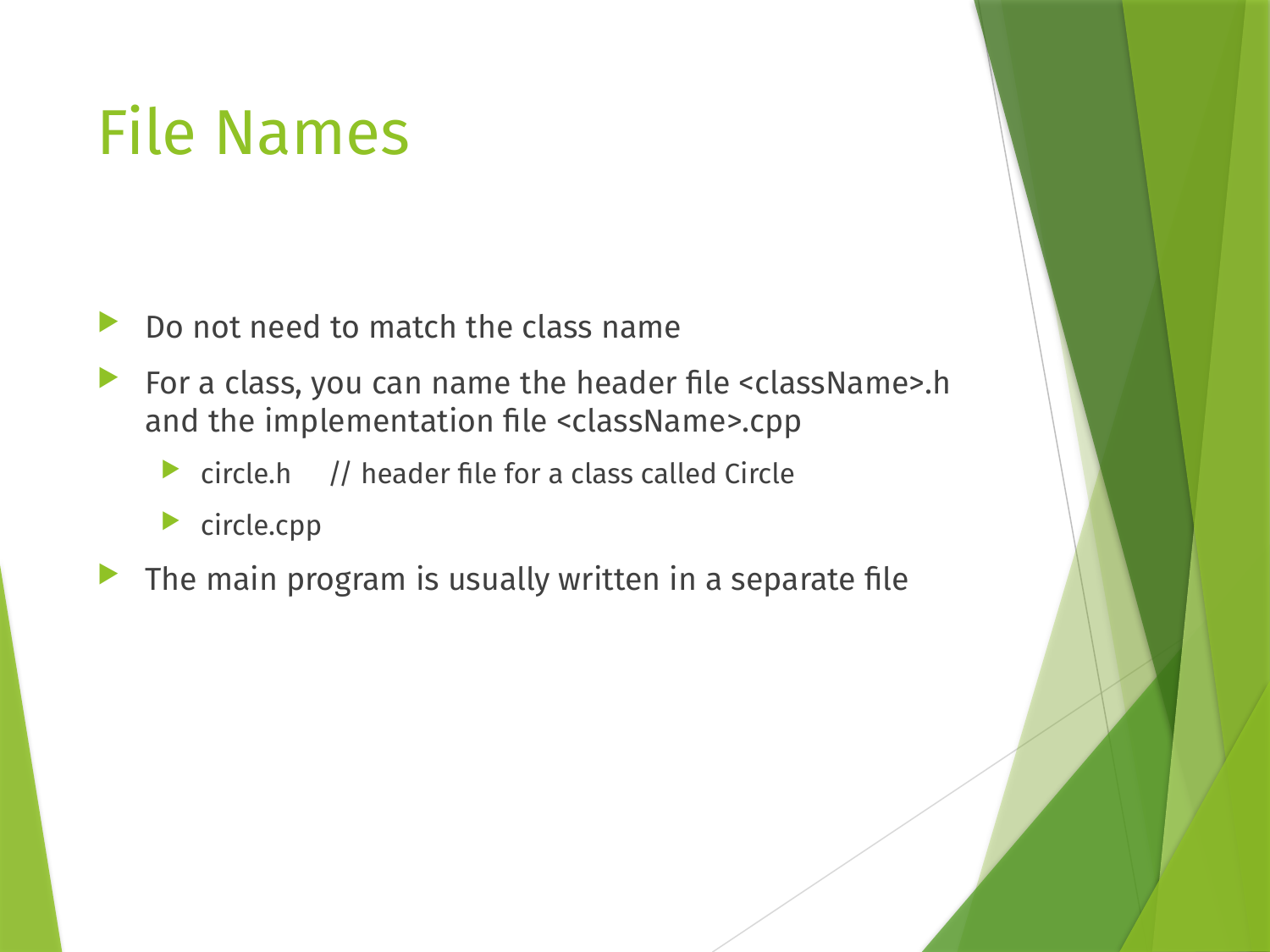

# File Names
Do not need to match the class name
For a class, you can name the header file <className>.h and the implementation file <className>.cpp
circle.h  	// header file for a class called Circle
circle.cpp
The main program is usually written in a separate file